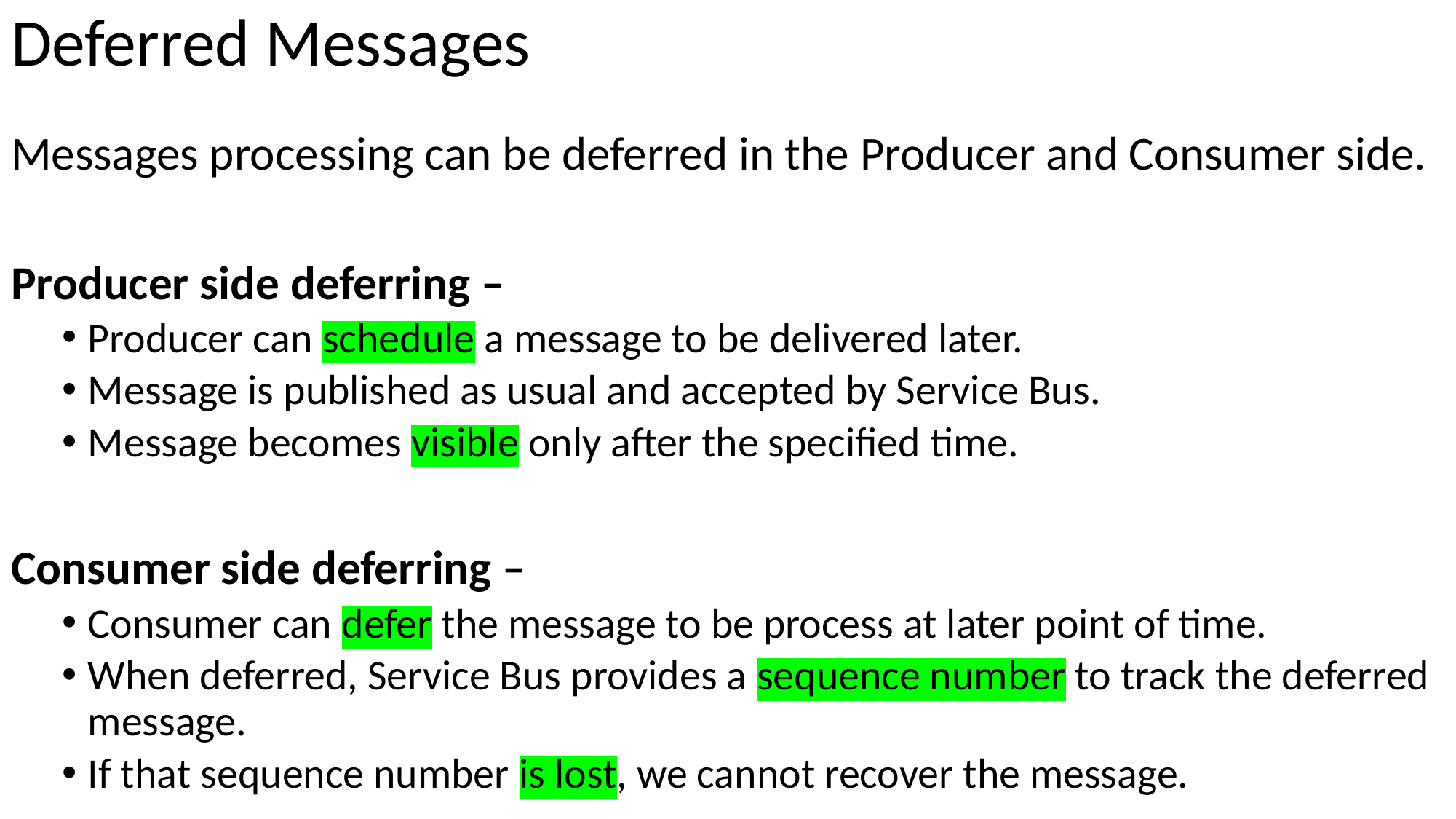

# Deferred Messages
Messages processing can be deferred in the Producer and Consumer side.

Producer side deferring –
Producer can schedule a message to be delivered later.
Message is published as usual and accepted by Service Bus.
Message becomes visible only after the specified time.

Consumer side deferring –
Consumer can defer the message to be process at later point of time.
When deferred, Service Bus provides a sequence number to track the deferred message.
If that sequence number is lost, we cannot recover the message.